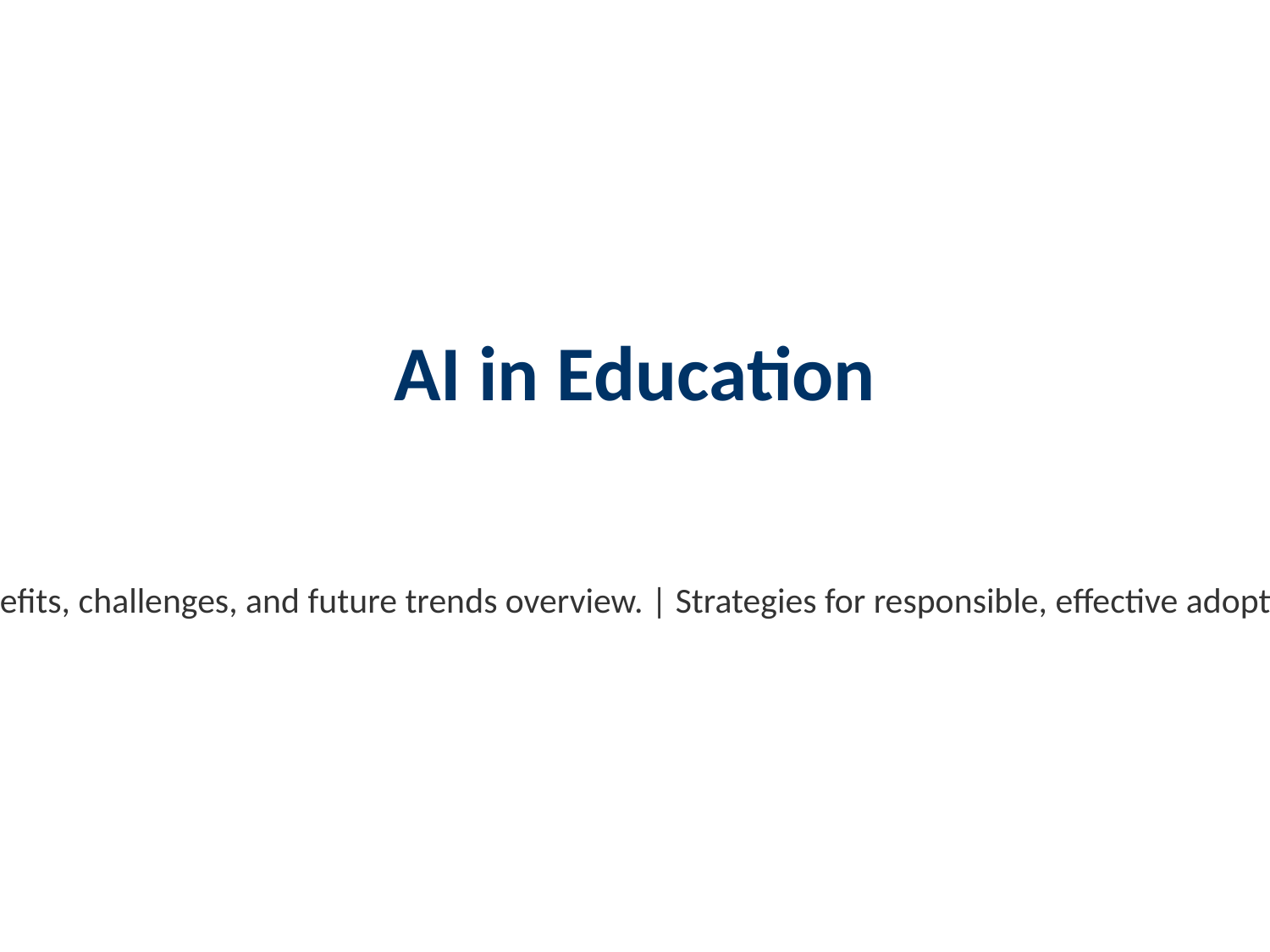

AI in Education
Benefits, challenges, and future trends overview. | Strategies for responsible, effective adoption.